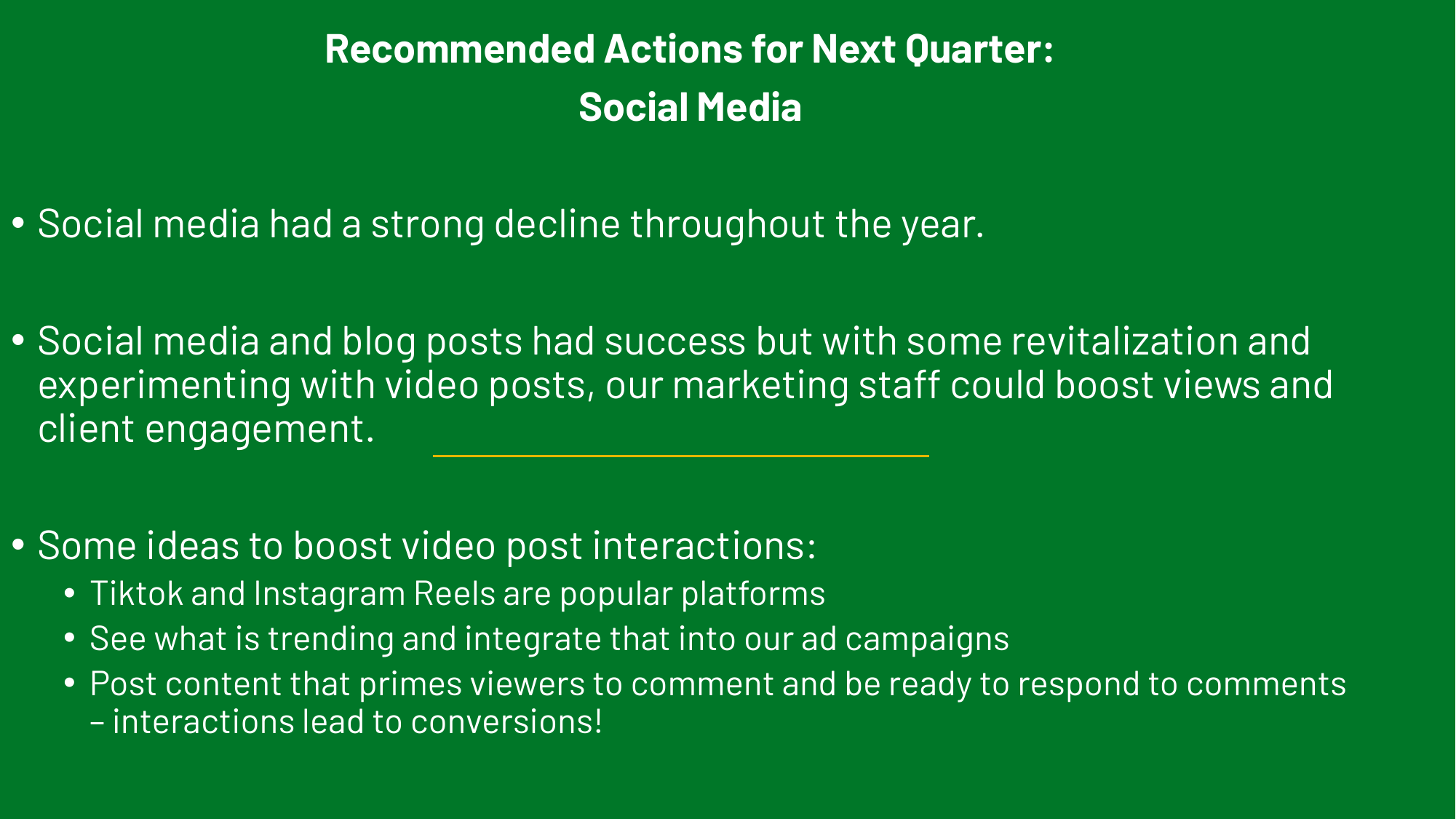

Recommended Actions for Next Quarter:
Social Media

Social media had a strong decline throughout the year.

Social media and blog posts had success but with some revitalization and experimenting with video posts, our marketing staff could boost views and client engagement.

Some ideas to boost video post interactions:
Tiktok and Instagram Reels are popular platforms
See what is trending and integrate that into our ad campaigns
Post content that primes viewers to comment and be ready to respond to comments – interactions lead to conversions!